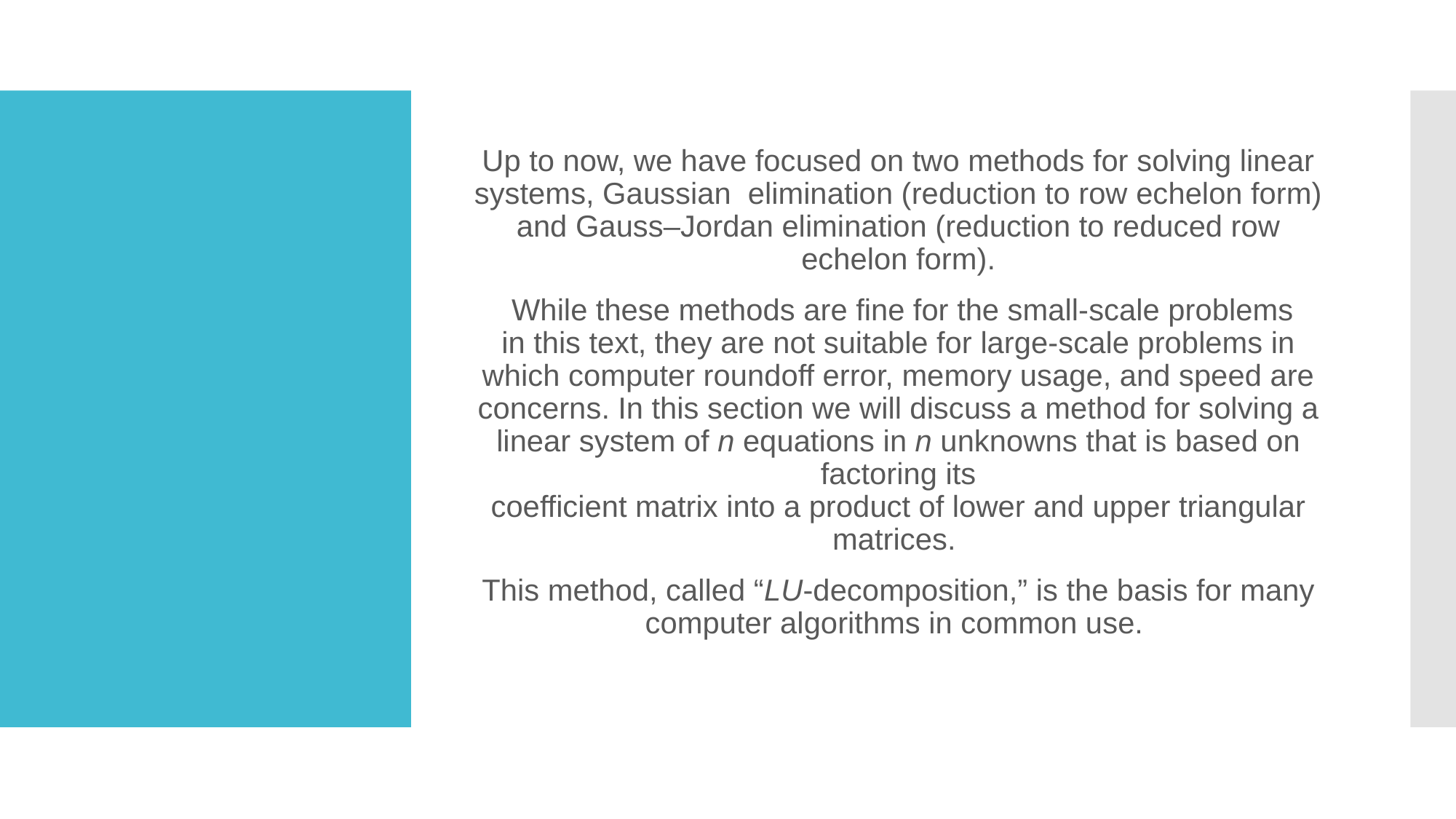

Up to now, we have focused on two methods for solving linear systems, Gaussian  elimination (reduction to row echelon form) and Gauss–Jordan elimination (reduction to reduced row echelon form).
 While these methods are fine for the small-scale problems
in this text, they are not suitable for large-scale problems in which computer roundoff error, memory usage, and speed are concerns. In this section we will discuss a method for solving a linear system of n equations in n unknowns that is based on factoring its
coefficient matrix into a product of lower and upper triangular matrices.
This method, called “LU-decomposition,” is the basis for many computer algorithms in common use.
#